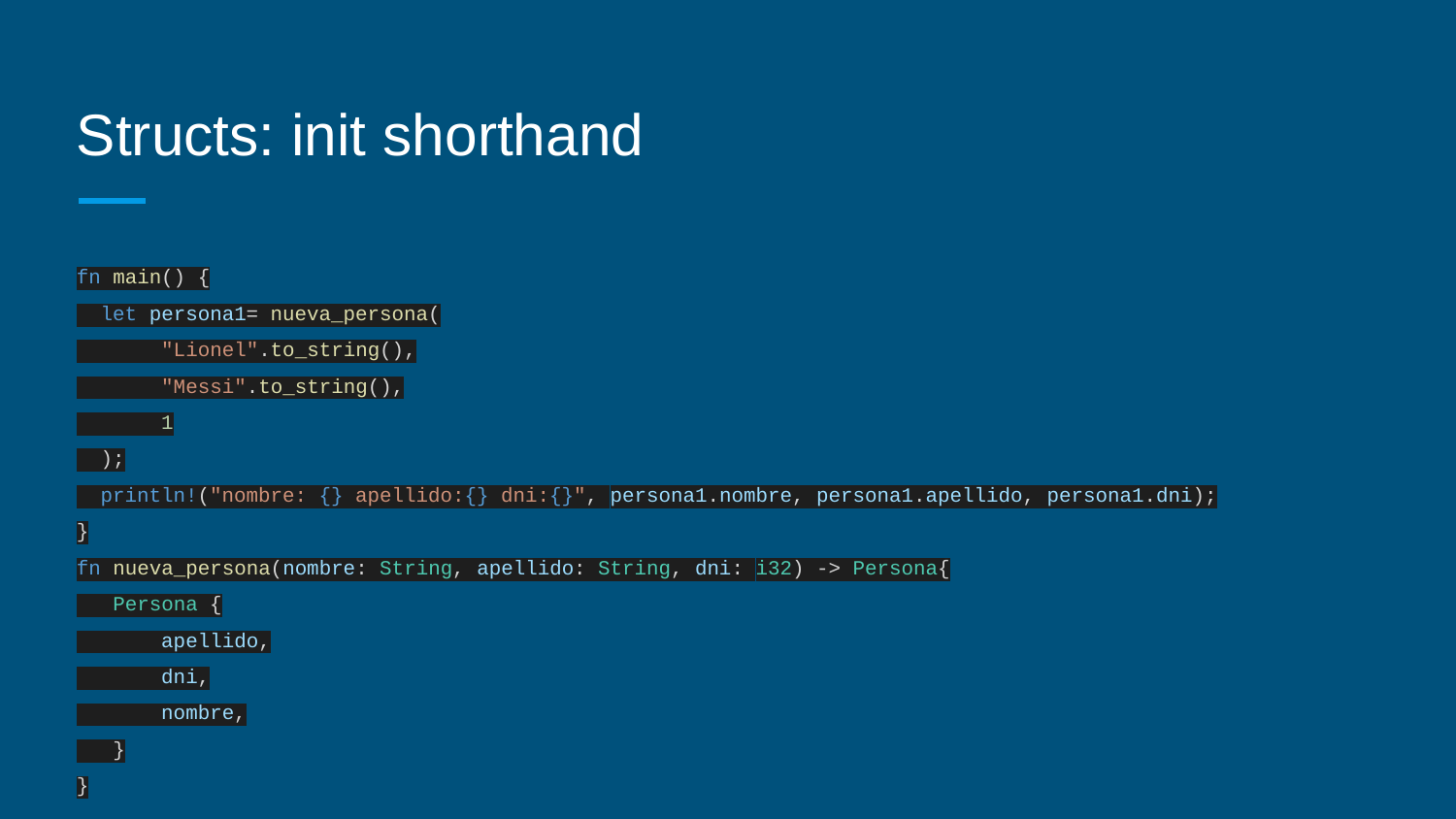

# Structs: init shorthand
fn main() {
  let persona1= nueva_persona(
       "Lionel".to_string(),
       "Messi".to_string(),
       1
  );
  println!("nombre: {} apellido:{} dni:{}", persona1.nombre, persona1.apellido, persona1.dni);
}
fn nueva_persona(nombre: String, apellido: String, dni: i32) -> Persona{
   Persona {
       apellido,
       dni,
       nombre,
   }
}